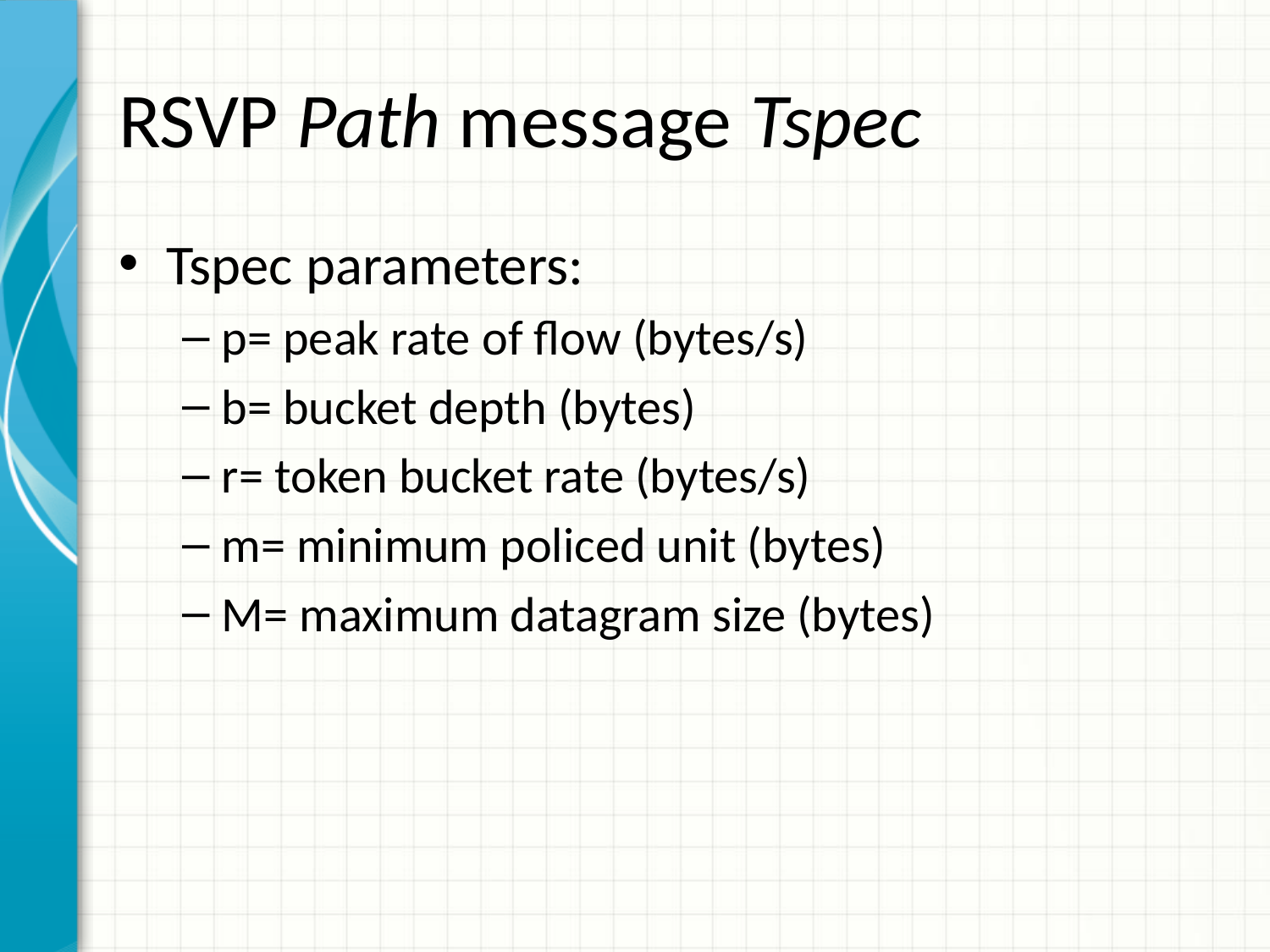

# RSVP Path message Tspec
Tspec parameters:
p= peak rate of flow (bytes/s)
b= bucket depth (bytes)
r= token bucket rate (bytes/s)
m= minimum policed unit (bytes)
M= maximum datagram size (bytes)